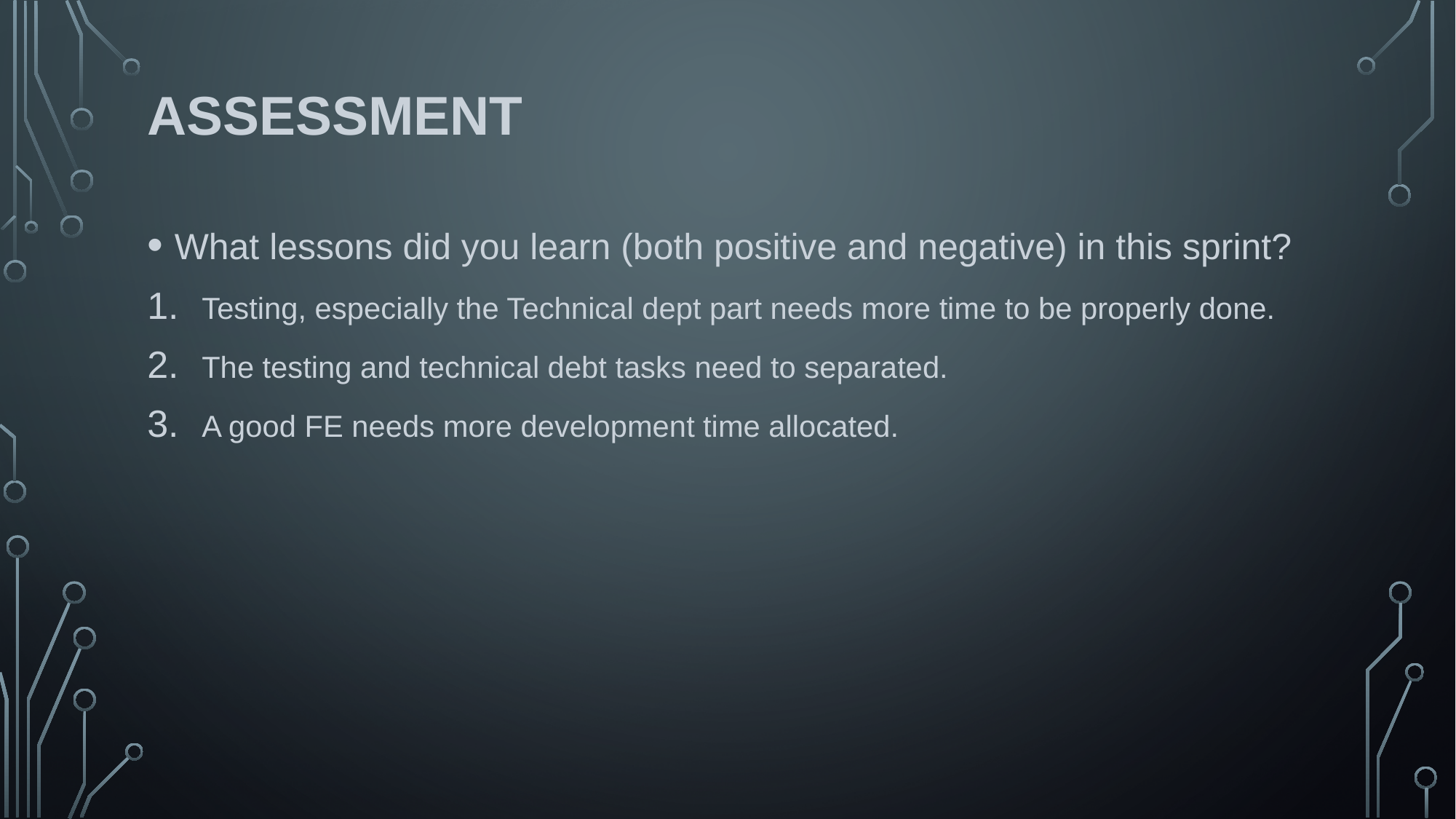

# Assessment
What lessons did you learn (both positive and negative) in this sprint?
Testing, especially the Technical dept part needs more time to be properly done.
The testing and technical debt tasks need to separated.
A good FE needs more development time allocated.